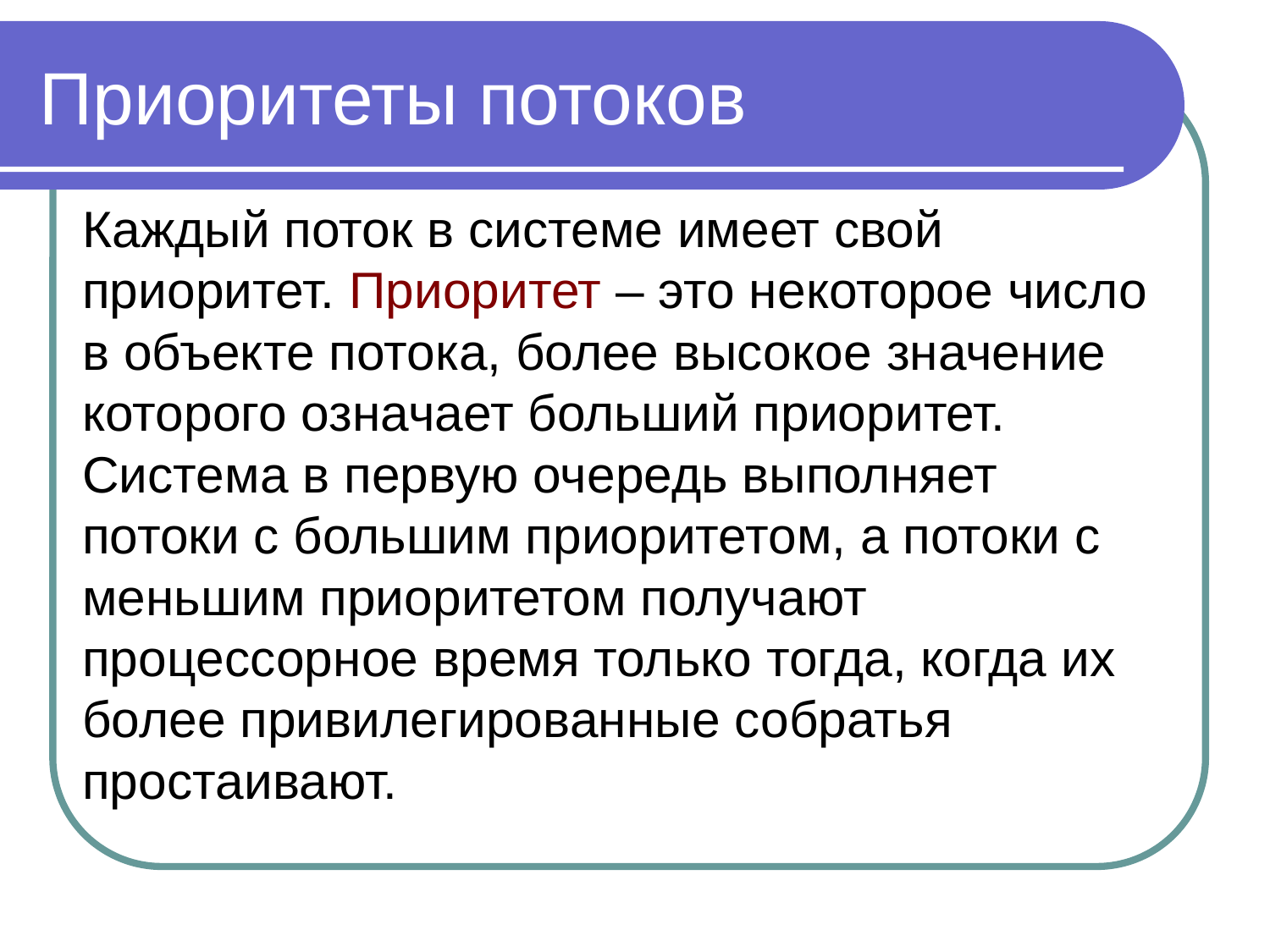

Приоритеты потоков
Каждый поток в системе имеет свой приоритет. Приоритет – это некоторое число в объекте потока, более высокое значение которого означает больший приоритет. Система в первую очередь выполняет потоки с большим приоритетом, а потоки с меньшим приоритетом получают процессорное время только тогда, когда их более привилегированные собратья простаивают.